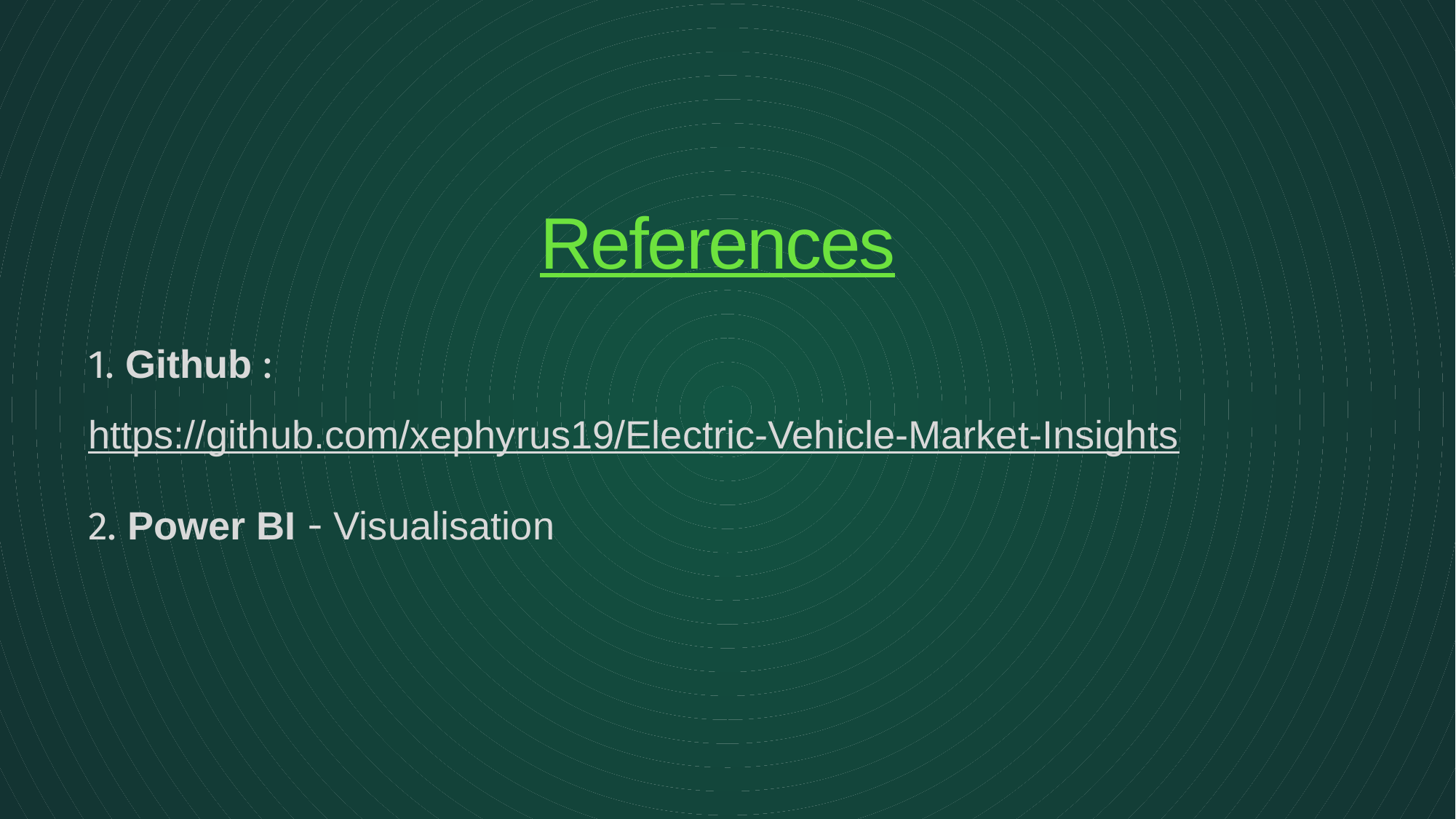

# References
1. Github : https://github.com/xephyrus19/Electric-Vehicle-Market-Insights
2. Power BI - Visualisation